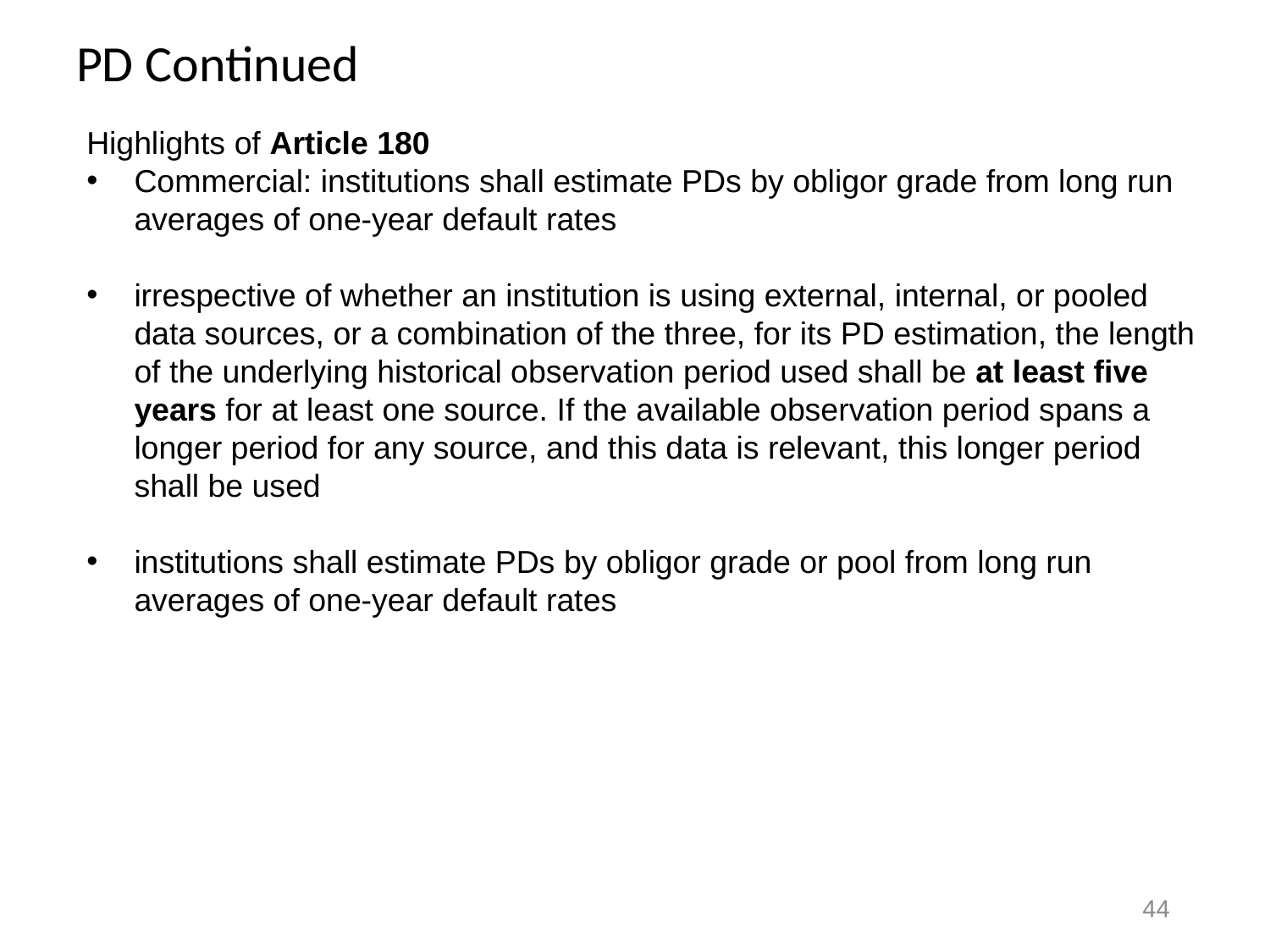

# PD Continued
Highlights of Article 180
Commercial: institutions shall estimate PDs by obligor grade from long run averages of one-year default rates

irrespective of whether an institution is using external, internal, or pooled data sources, or a combination of the three, for its PD estimation, the length of the underlying historical observation period used shall be at least five years for at least one source. If the available observation period spans a longer period for any source, and this data is relevant, this longer period shall be used

institutions shall estimate PDs by obligor grade or pool from long run averages of one-year default rates
44